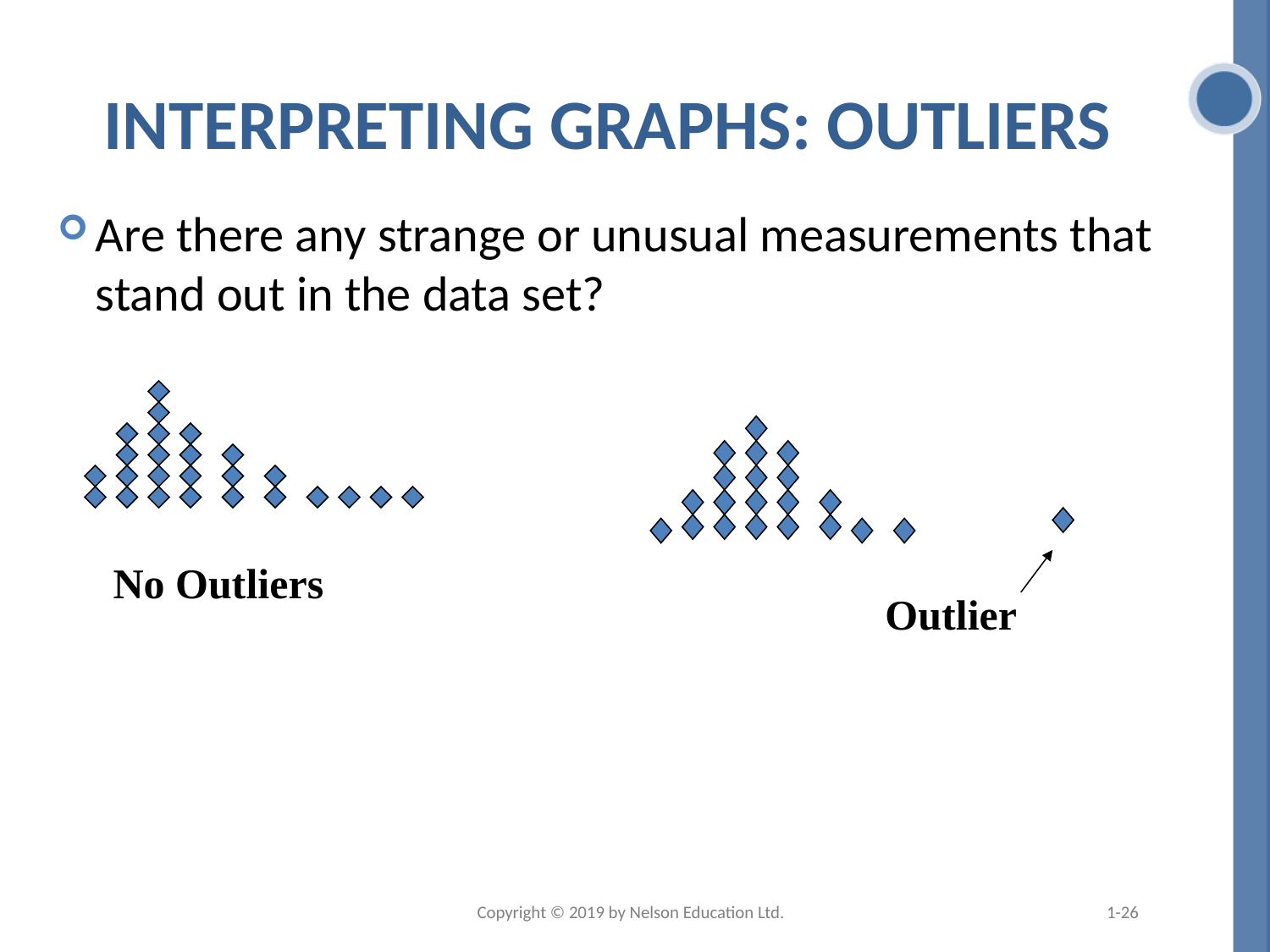

# Interpreting Graphs: Outliers
Are there any strange or unusual measurements that stand out in the data set?

Outlier
No Outliers
Copyright © 2019 by Nelson Education Ltd.
1-26